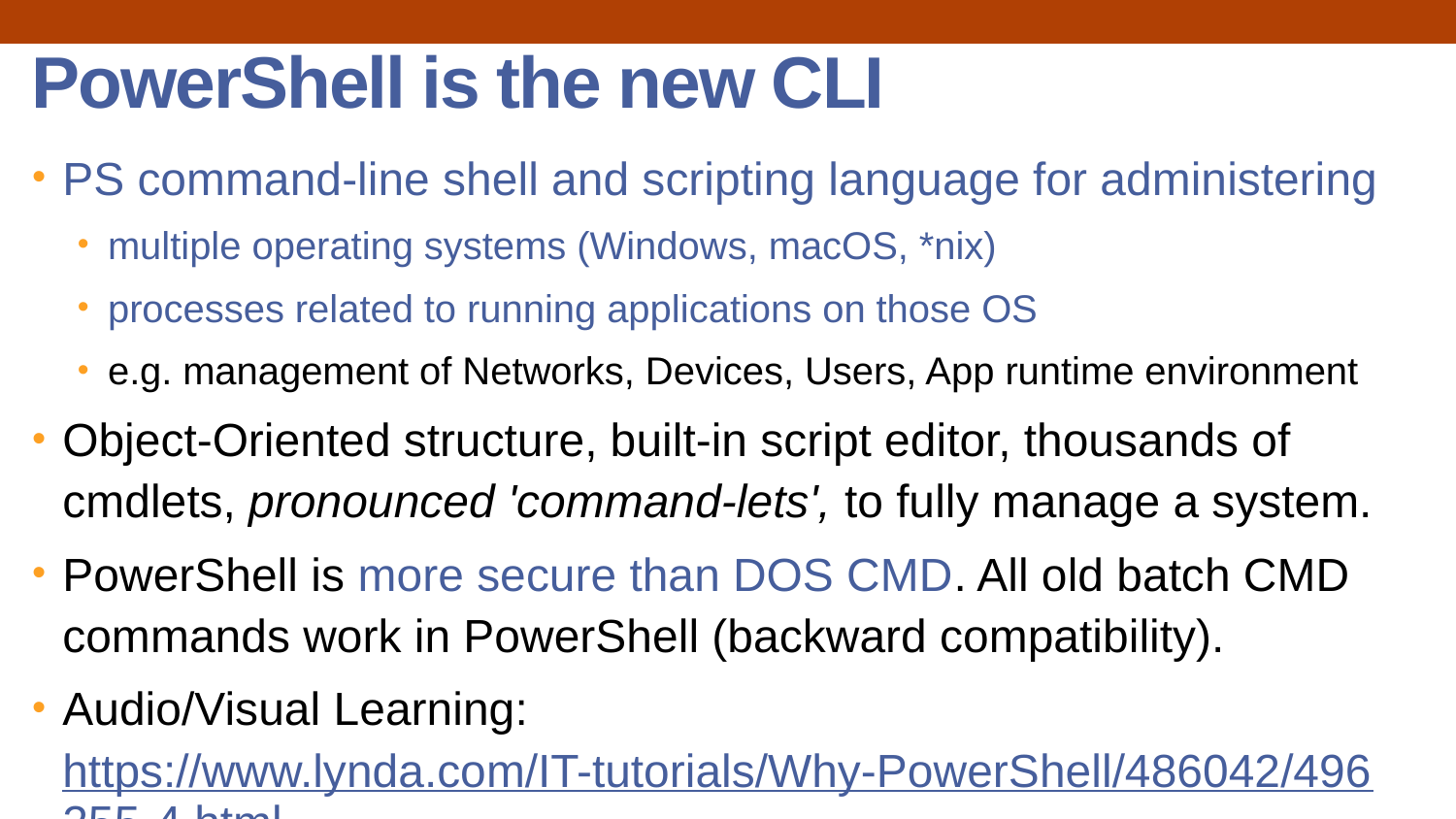

# PowerShell is the new CLI
PS command-line shell and scripting language for administering
multiple operating systems (Windows, macOS, *nix)
processes related to running applications on those OS
e.g. management of Networks, Devices, Users, App runtime environment
Object-Oriented structure, built-in script editor, thousands of cmdlets, pronounced 'command-lets', to fully manage a system.
PowerShell is more secure than DOS CMD. All old batch CMD commands work in PowerShell (backward compatibility).
Audio/Visual Learning: https://www.lynda.com/IT-tutorials/Why-PowerShell/486042/496255-4.html